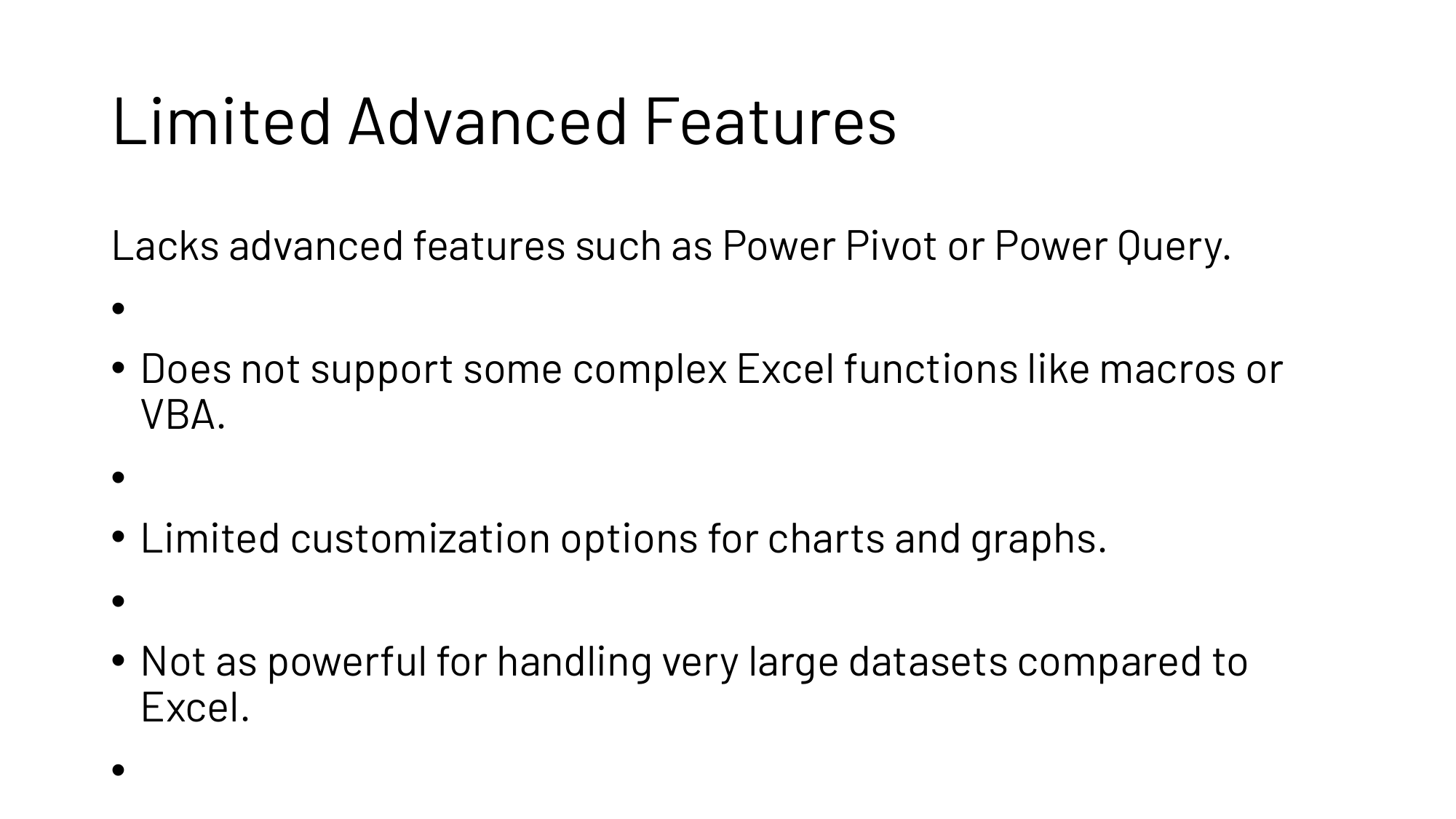

# Limited Advanced Features
Lacks advanced features such as Power Pivot or Power Query.

Does not support some complex Excel functions like macros or VBA.

Limited customization options for charts and graphs.

Not as powerful for handling very large datasets compared to Excel.